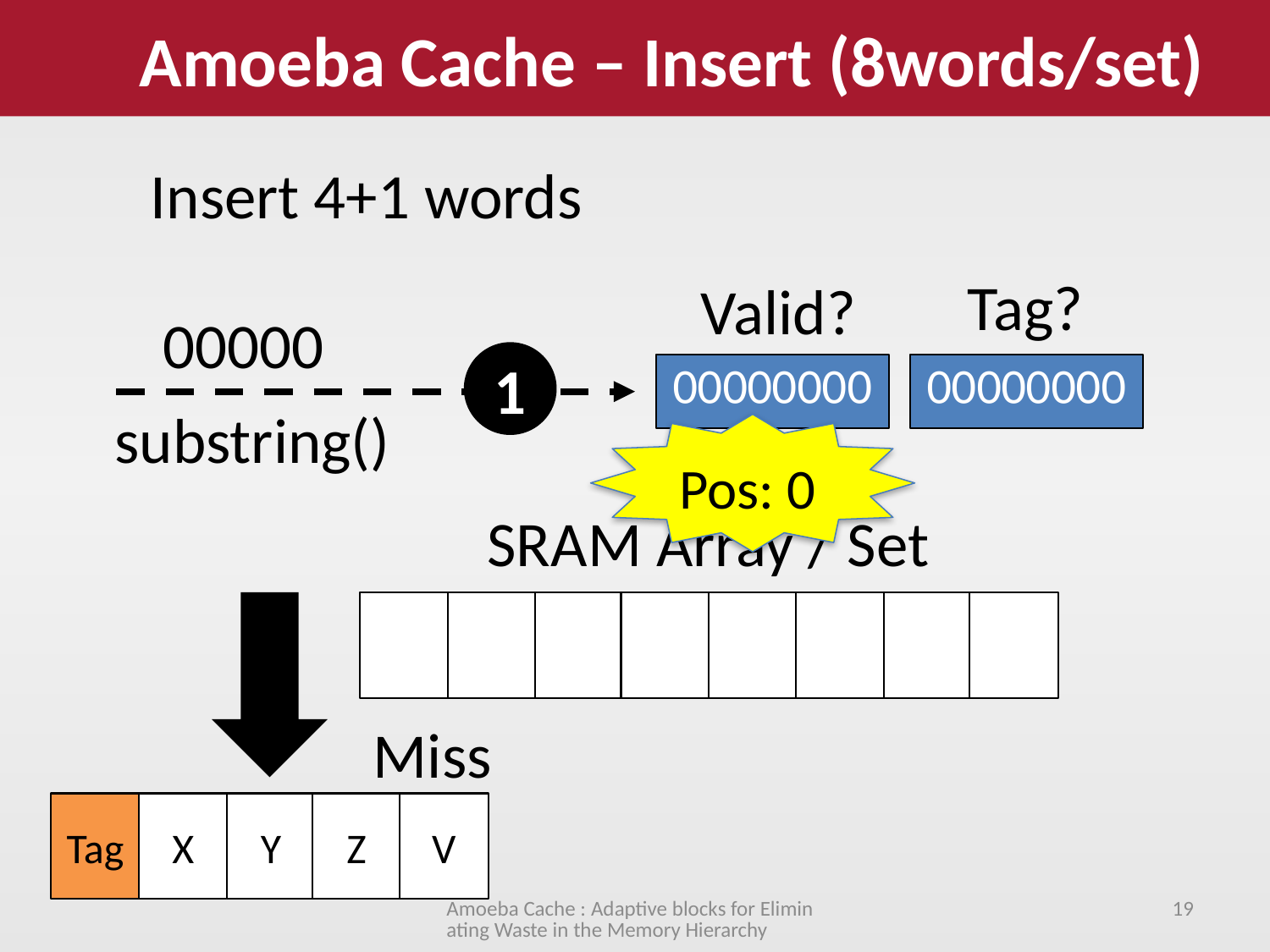

Amoeba Cache – Insert (8words/set)
Insert 4+1 words
Tag?
Valid?
00000
1
substring()
00000000
00000000
Pos: 0
SRAM Array / Set

Miss
Tag
X
Y
Z
V
Amoeba Cache : Adaptive blocks for Eliminating Waste in the Memory Hierarchy
19